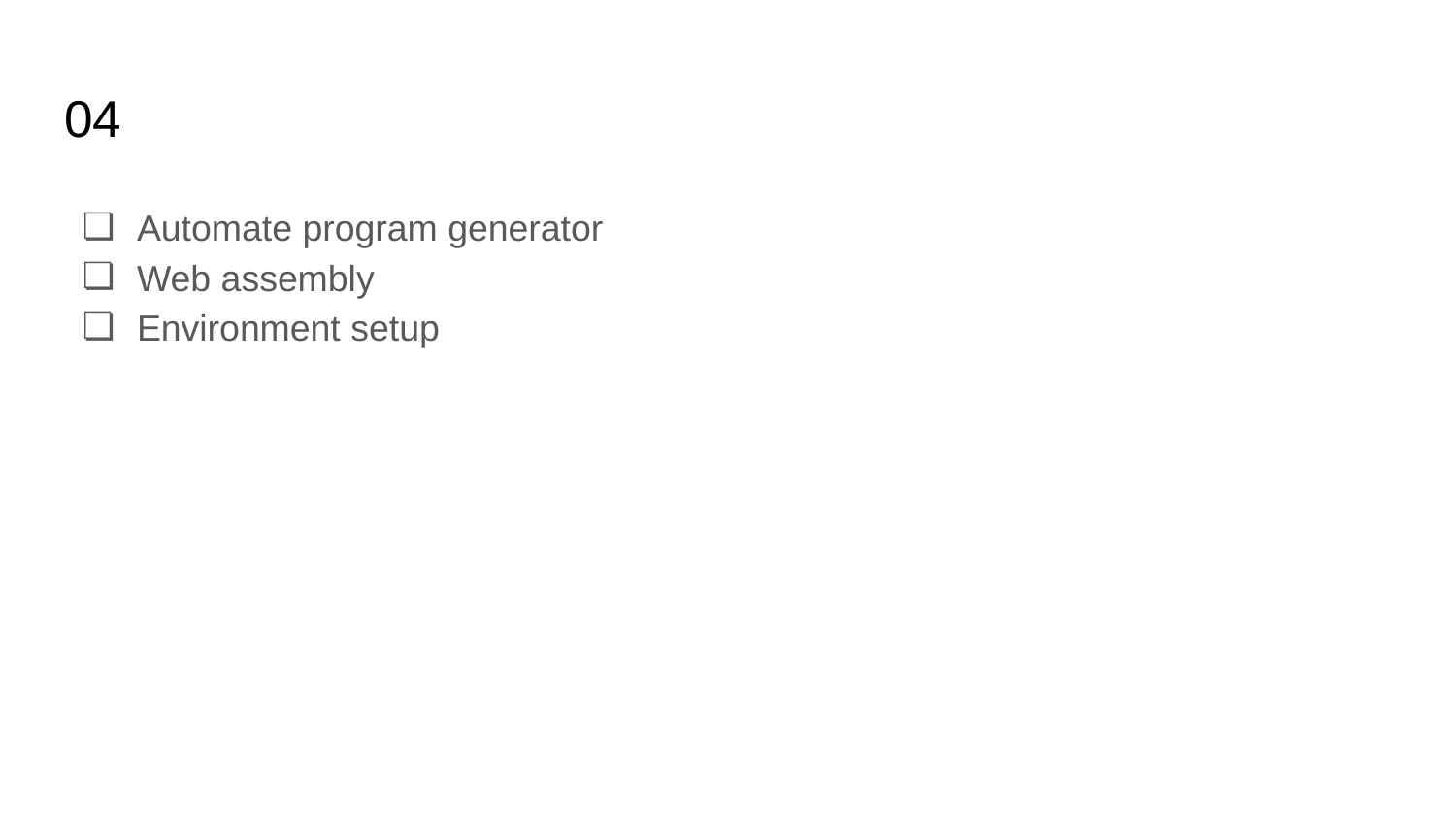

# 04
Automate program generator
Web assembly
Environment setup